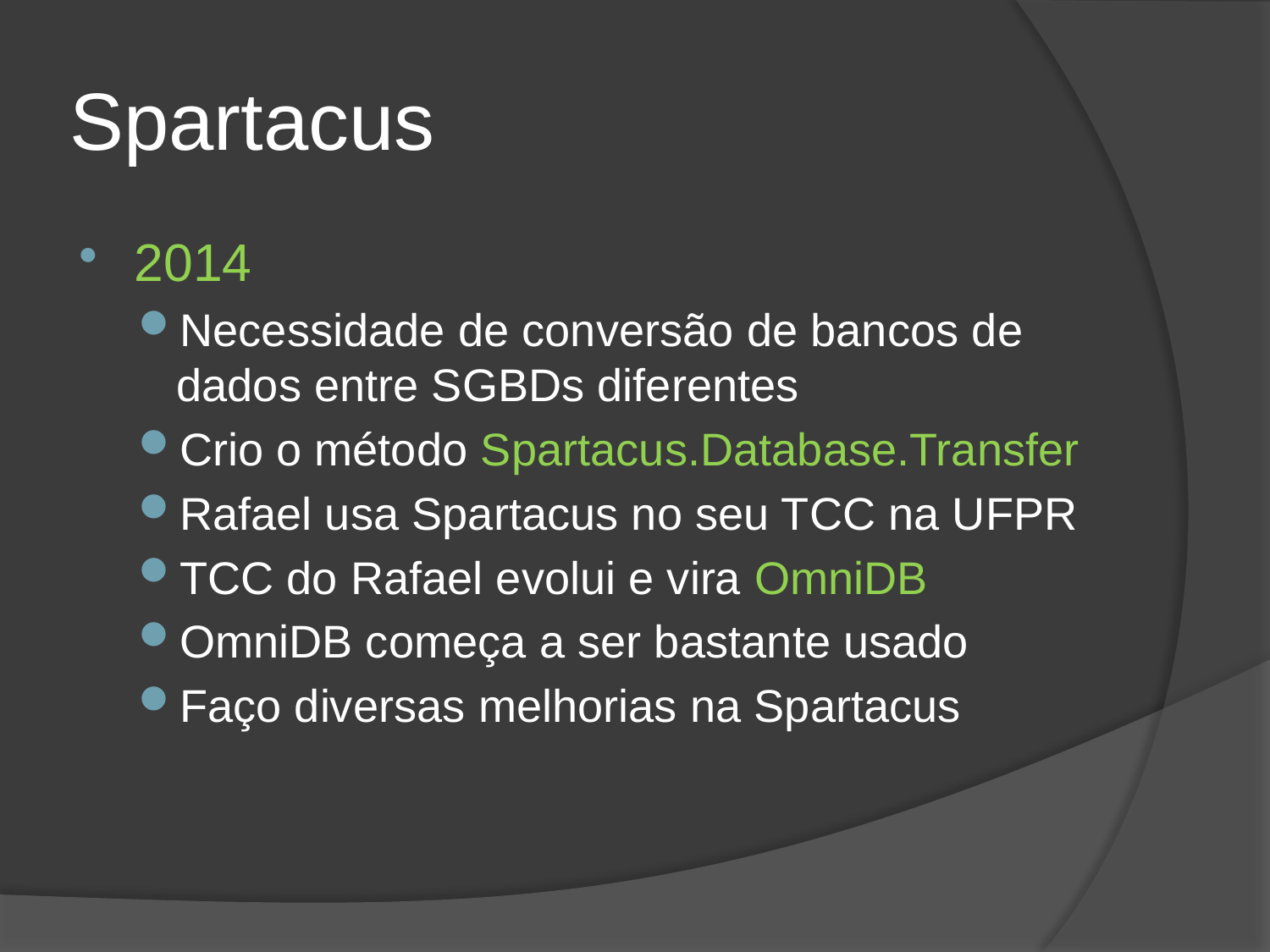

# Spartacus
2014
Necessidade de conversão de bancos de dados entre SGBDs diferentes
Crio o método Spartacus.Database.Transfer
Rafael usa Spartacus no seu TCC na UFPR
TCC do Rafael evolui e vira OmniDB
OmniDB começa a ser bastante usado
Faço diversas melhorias na Spartacus